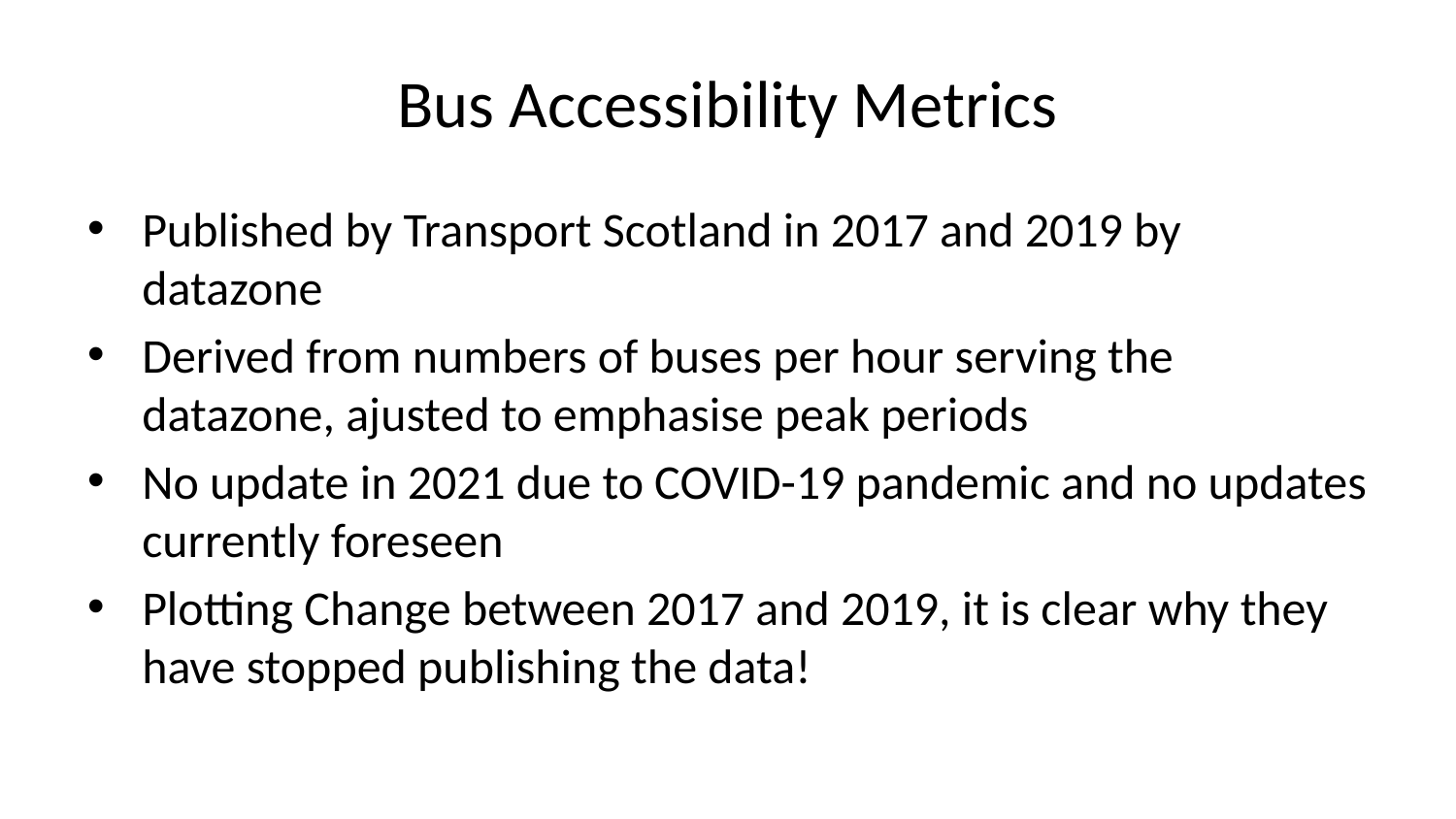

# Bus Accessibility Metrics
Published by Transport Scotland in 2017 and 2019 by datazone
Derived from numbers of buses per hour serving the datazone, ajusted to emphasise peak periods
No update in 2021 due to COVID-19 pandemic and no updates currently foreseen
Plotting Change between 2017 and 2019, it is clear why they have stopped publishing the data!